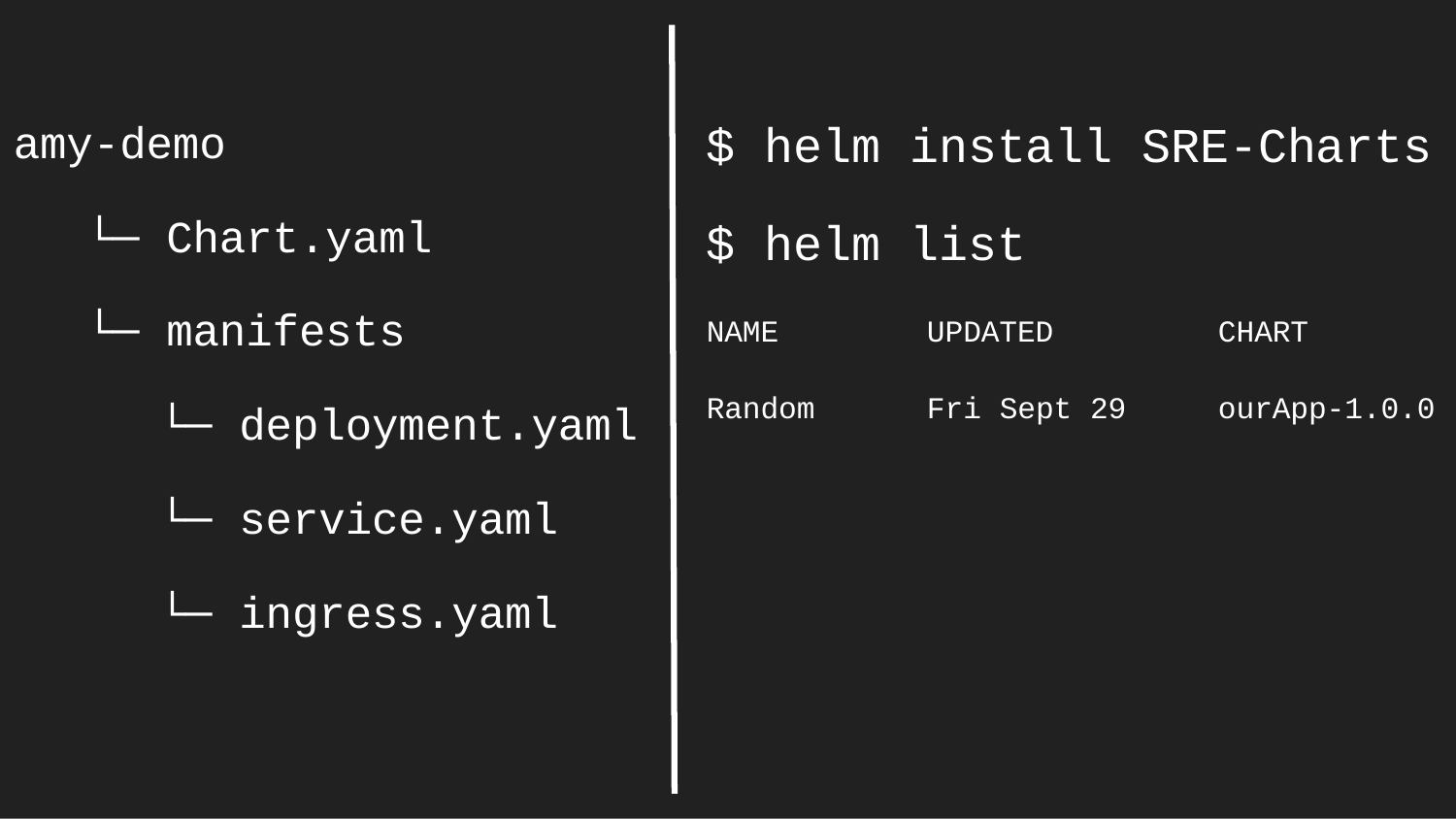

$ helm install SRE-Charts
$ helm list
NAME	UPDATED	CHART

Random	Fri Sept 29	ourApp-1.0.0
# amy-demo
└─ Chart.yaml
└─ manifests
└─ deployment.yaml
└─ service.yaml
└─ ingress.yaml